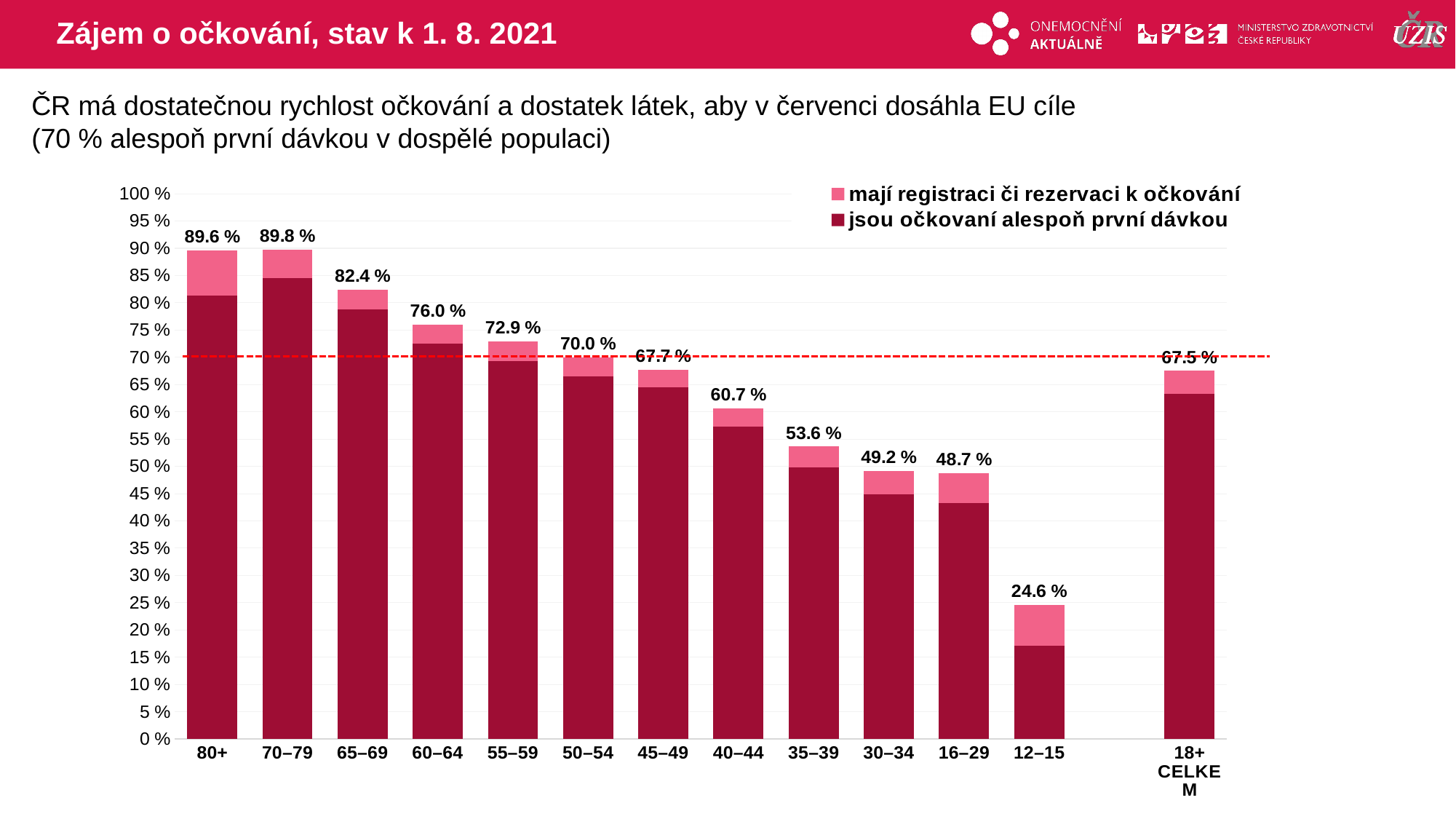

# Zájem o očkování, stav k 1. 8. 2021
ČR má dostatečnou rychlost očkování a dostatek látek, aby v červenci dosáhla EU cíle
(70 % alespoň první dávkou v dospělé populaci)

### Chart

| Category | mají registraci či rezervaci k očkování | jsou očkovaní alespoň první dávkou |
|---|---|---|
| 80+ | 89.57558 | 81.3501338 |
| 70–79 | 89.75123 | 84.5337632 |
| 65–69 | 82.41392 | 78.745215 |
| 60–64 | 75.97052 | 72.555139 |
| 55–59 | 72.94146 | 69.3512191 |
| 50–54 | 69.96627 | 66.4941838 |
| 45–49 | 67.68621 | 64.4916189 |
| 40–44 | 60.65748 | 57.3521724 |
| 35–39 | 53.62547 | 49.8168085 |
| 30–34 | 49.21195 | 44.8456111 |
| 16–29 | 48.74027 | 43.2538526 |
| 12–15 | 24.62277 | 17.1369236 |
|  | None | None |
| 18+ CELKEM | 67.50737 | 63.247066 |